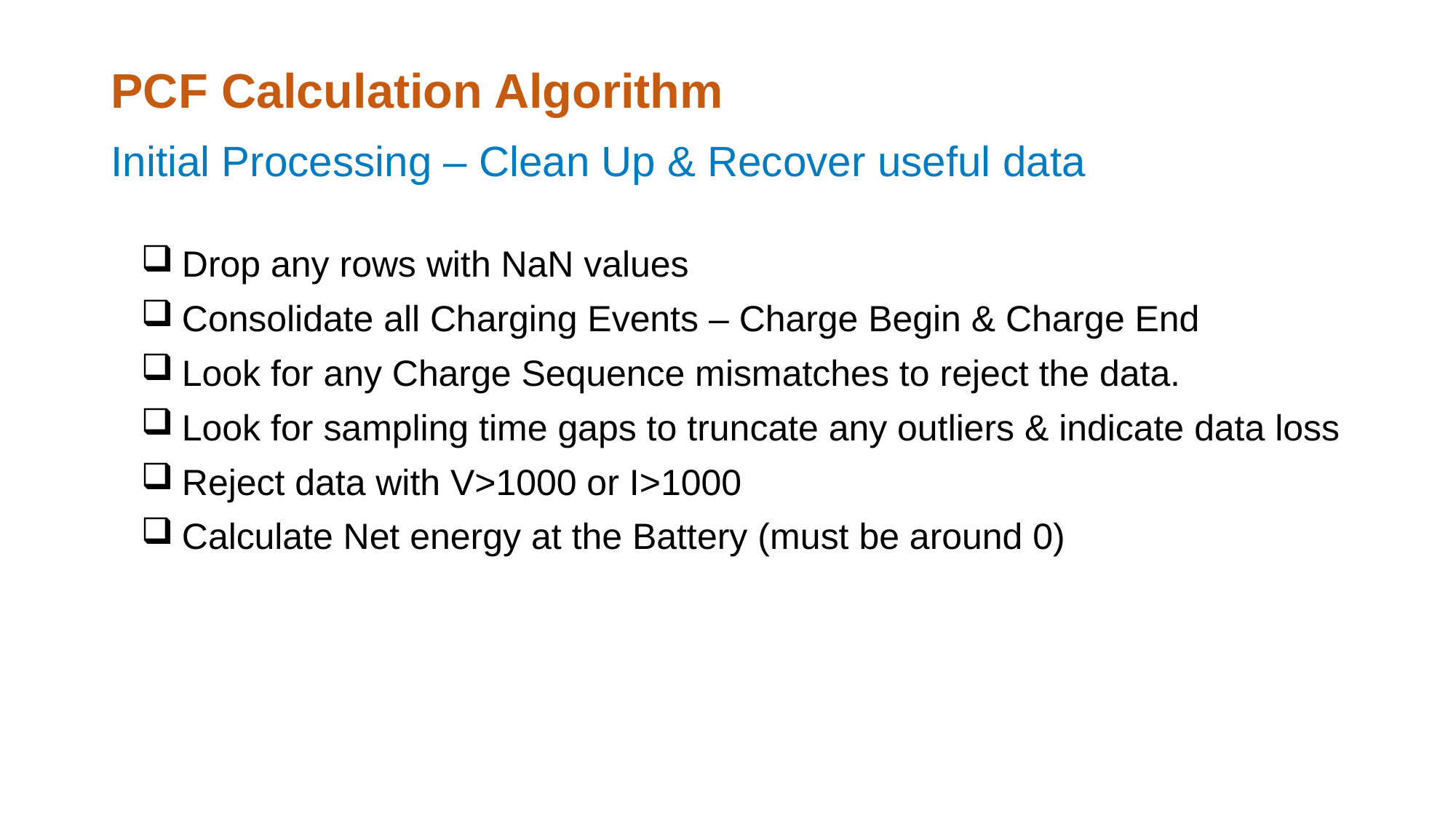

# PCF Calculation Algorithm
Initial Processing – Clean Up & Recover useful data
Drop any rows with NaN values
Consolidate all Charging Events – Charge Begin & Charge End
Look for any Charge Sequence mismatches to reject the data.
Look for sampling time gaps to truncate any outliers & indicate data loss
Reject data with V>1000 or I>1000
Calculate Net energy at the Battery (must be around 0)